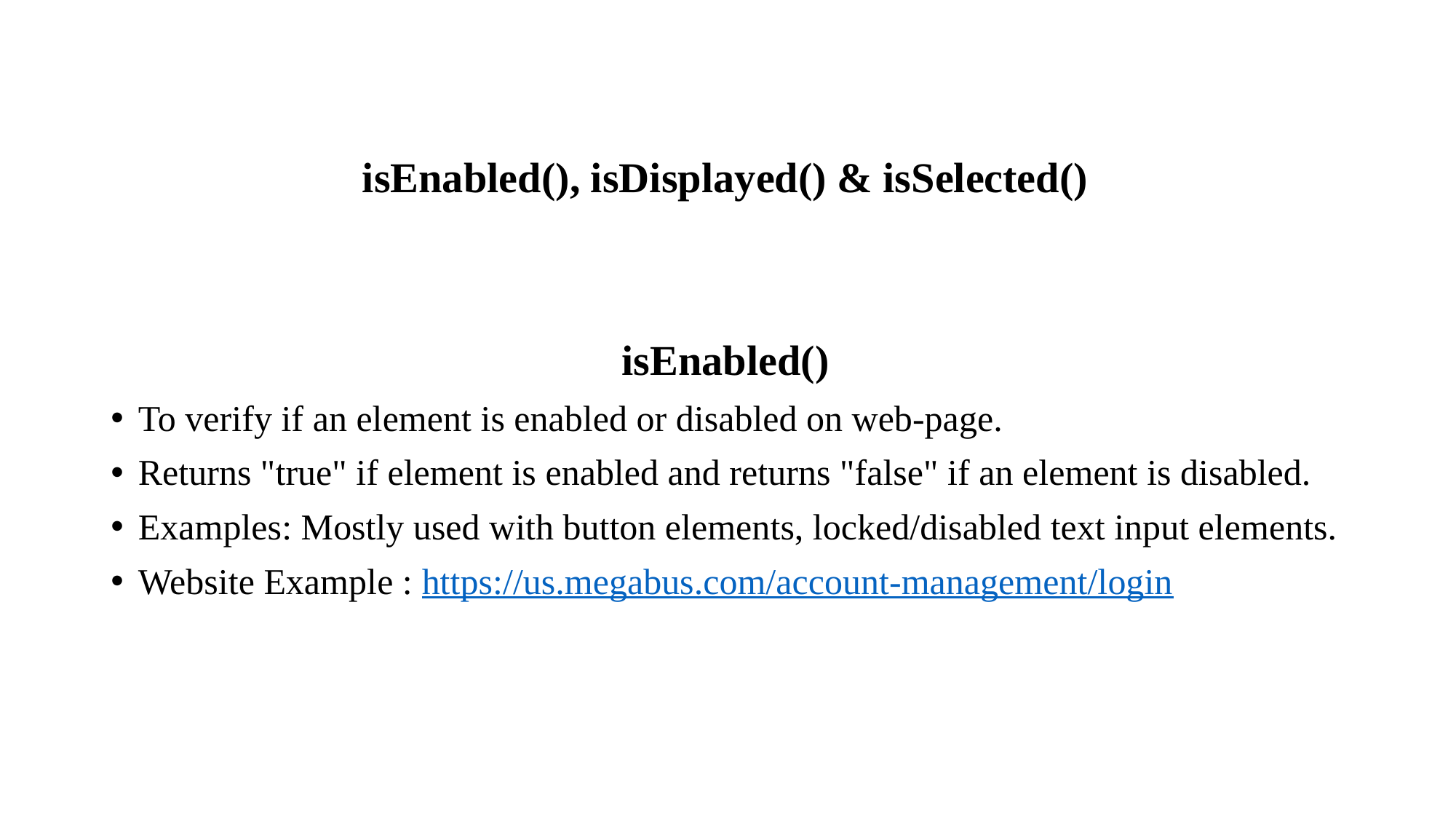

isEnabled(), isDisplayed() & isSelected()

isEnabled()
To verify if an element is enabled or disabled on web-page.
Returns "true" if element is enabled and returns "false" if an element is disabled.
Examples: Mostly used with button elements, locked/disabled text input elements.
Website Example : https://us.megabus.com/account-management/login